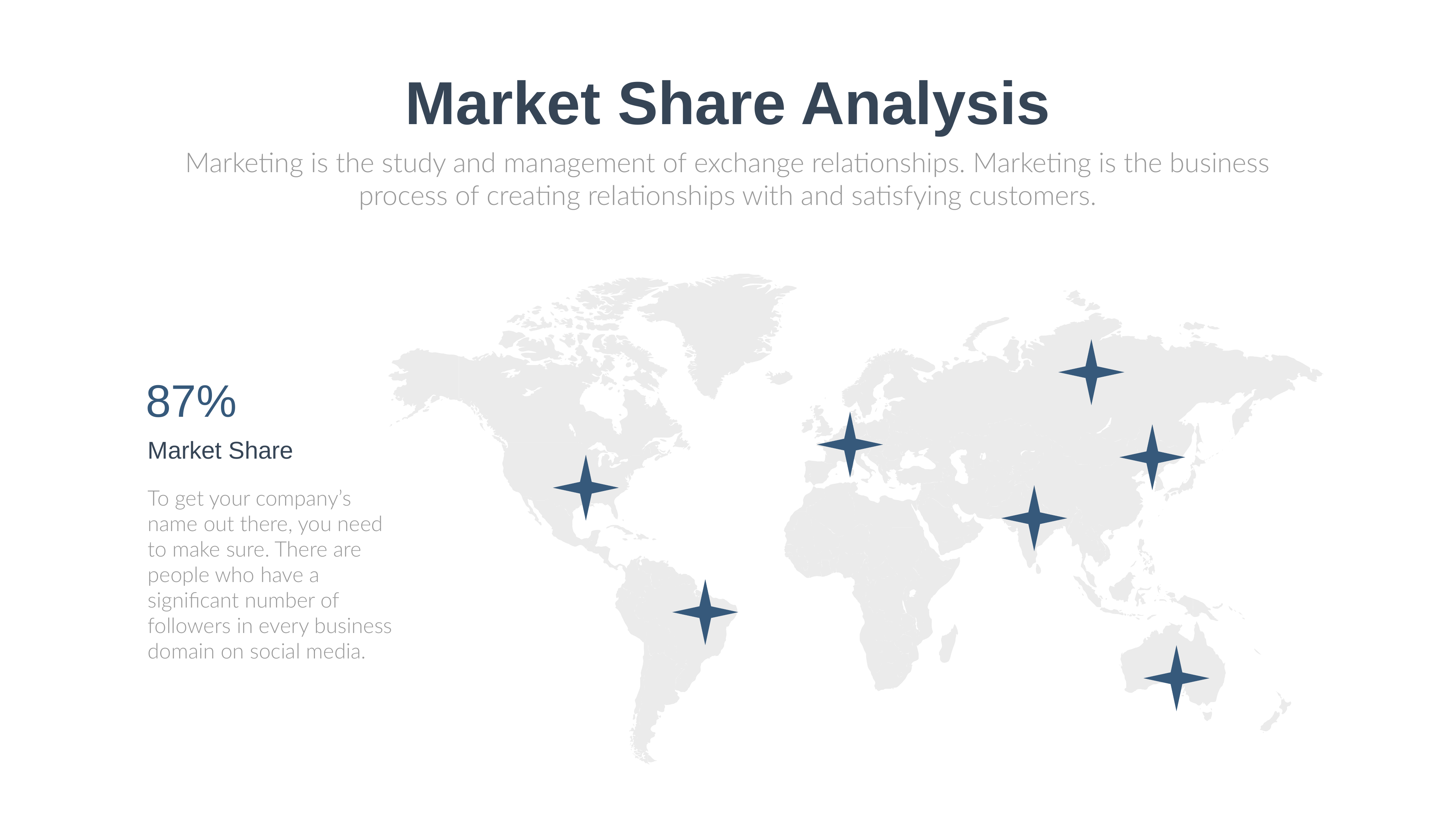

Market Share Analysis
Marketing is the study and management of exchange relationships. Marketing is the business process of creating relationships with and satisfying customers.

87%
Market Share
To get your company’s name out there, you need to make sure. There are people who have a significant number of followers in every business domain on social media.